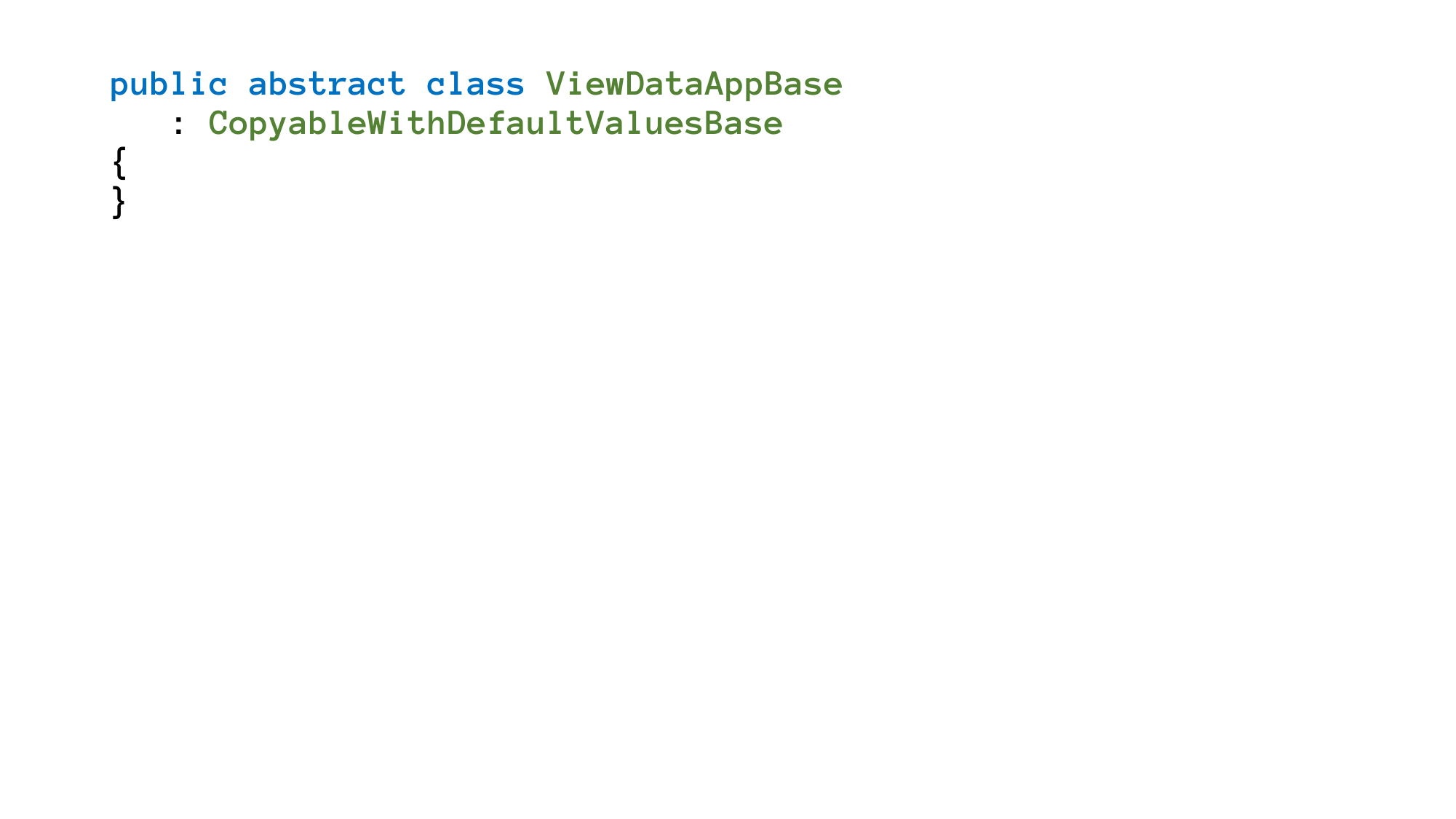

public abstract class ViewDataAppBase
   : CopyableWithDefaultValuesBase
{
}